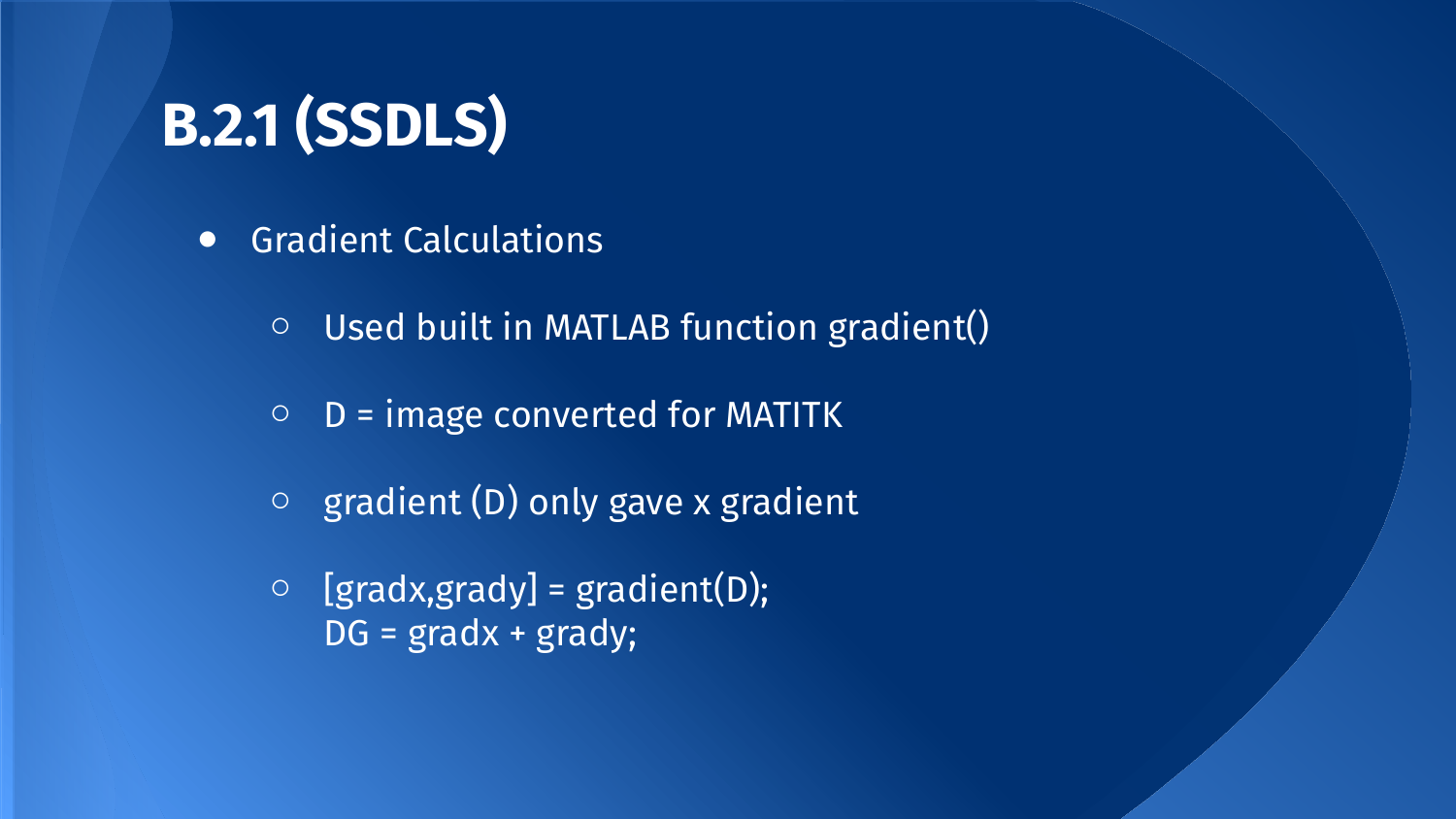

# B.2.1 (SSDLS)

Gradient Calculations

Used built in MATLAB function gradient()

D = image converted for MATITK

gradient (D) only gave x gradient

[gradx,grady] = gradient(D);
DG = gradx + grady;